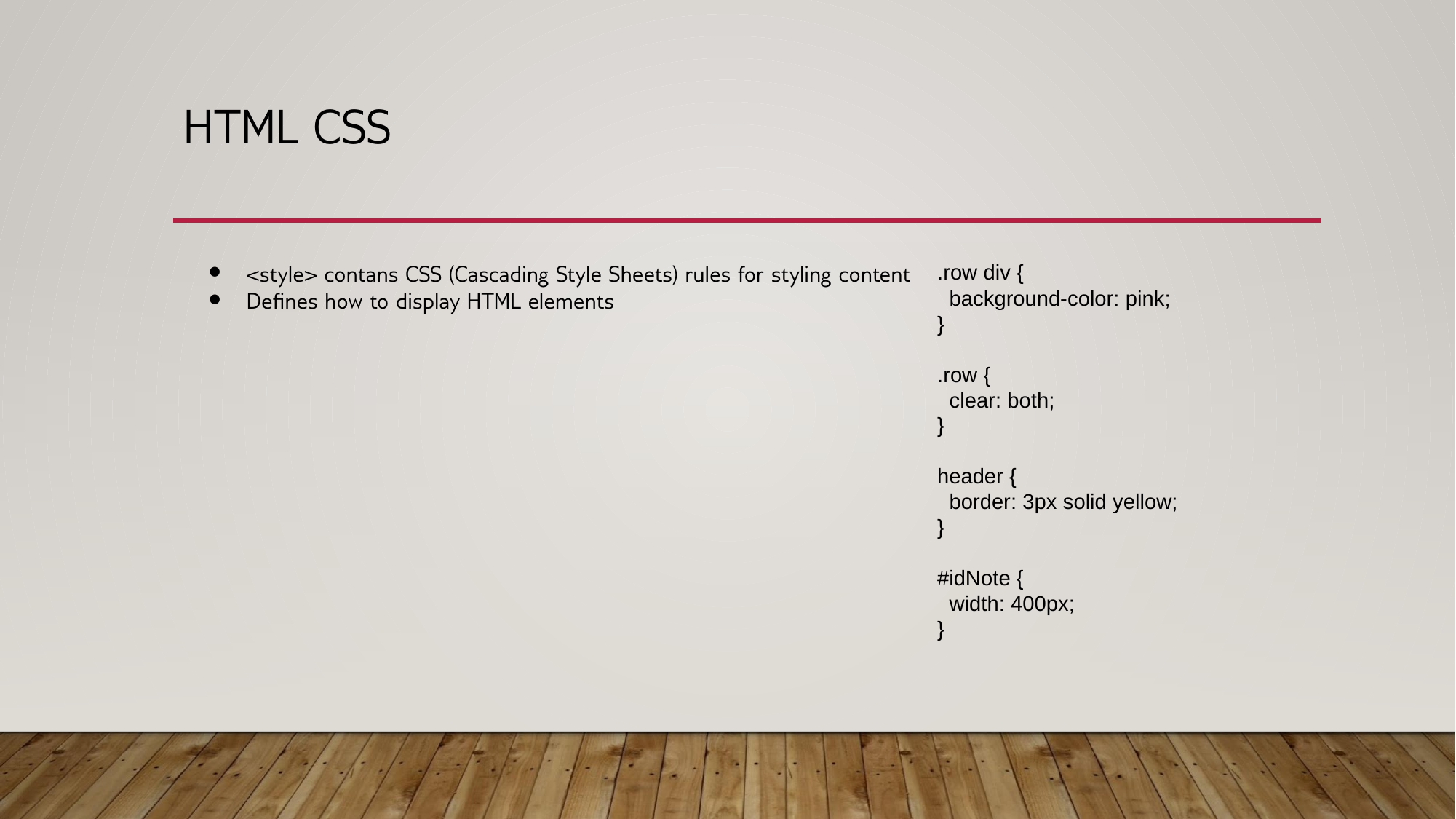

# HTML CSS
<style> contans CSS (Cascading Style Sheets) rules for styling content
Defines how to display HTML elements

.row div {
  background-color: pink;
}

.row {
  clear: both;
}

header {
  border: 3px solid yellow;
}

#idNote {
  width: 400px;
}